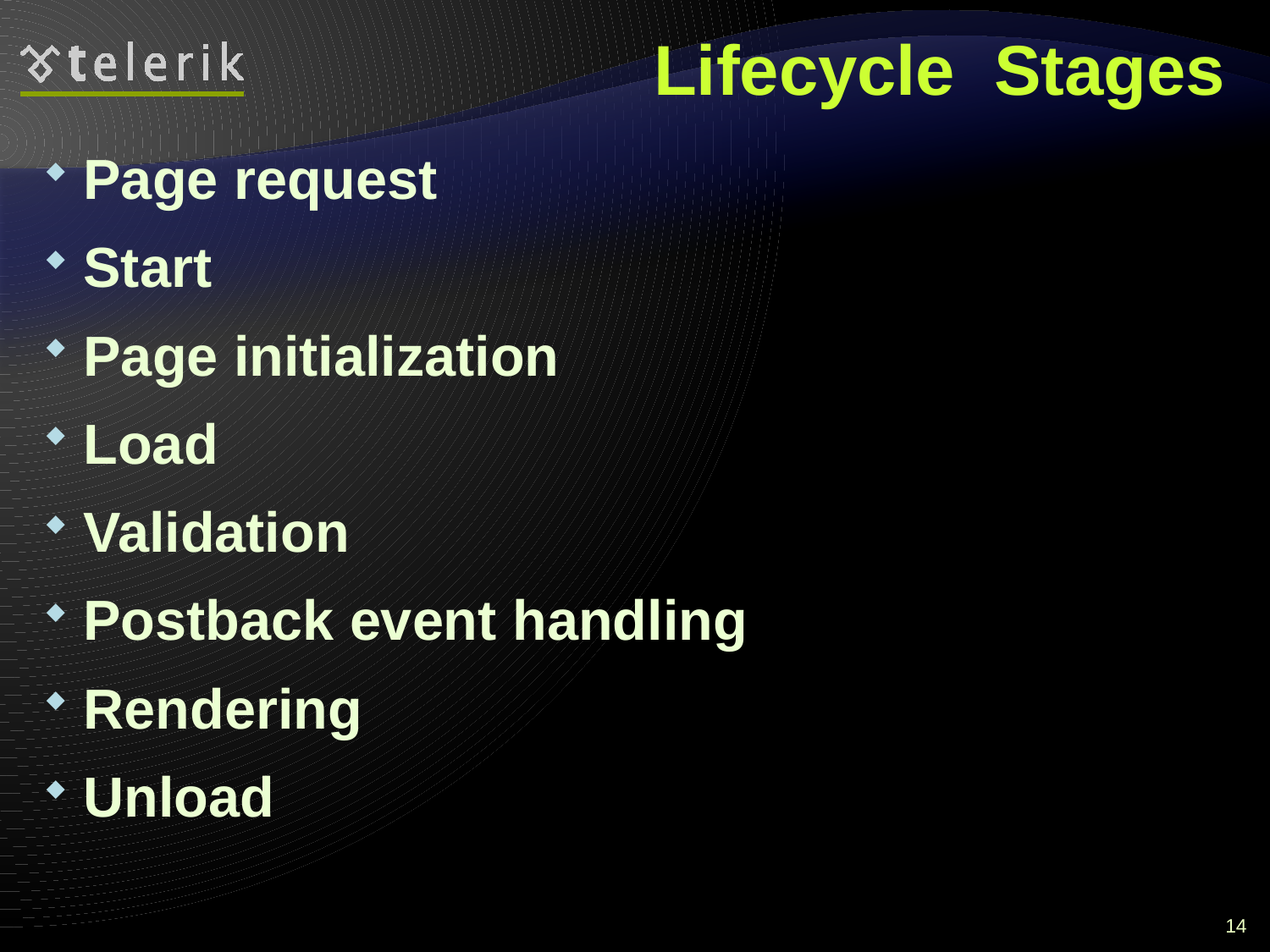

# Lifecycle  Stages
Page request
Start
Page initialization
Load
Validation
Postback event handling
Rendering
Unload

14